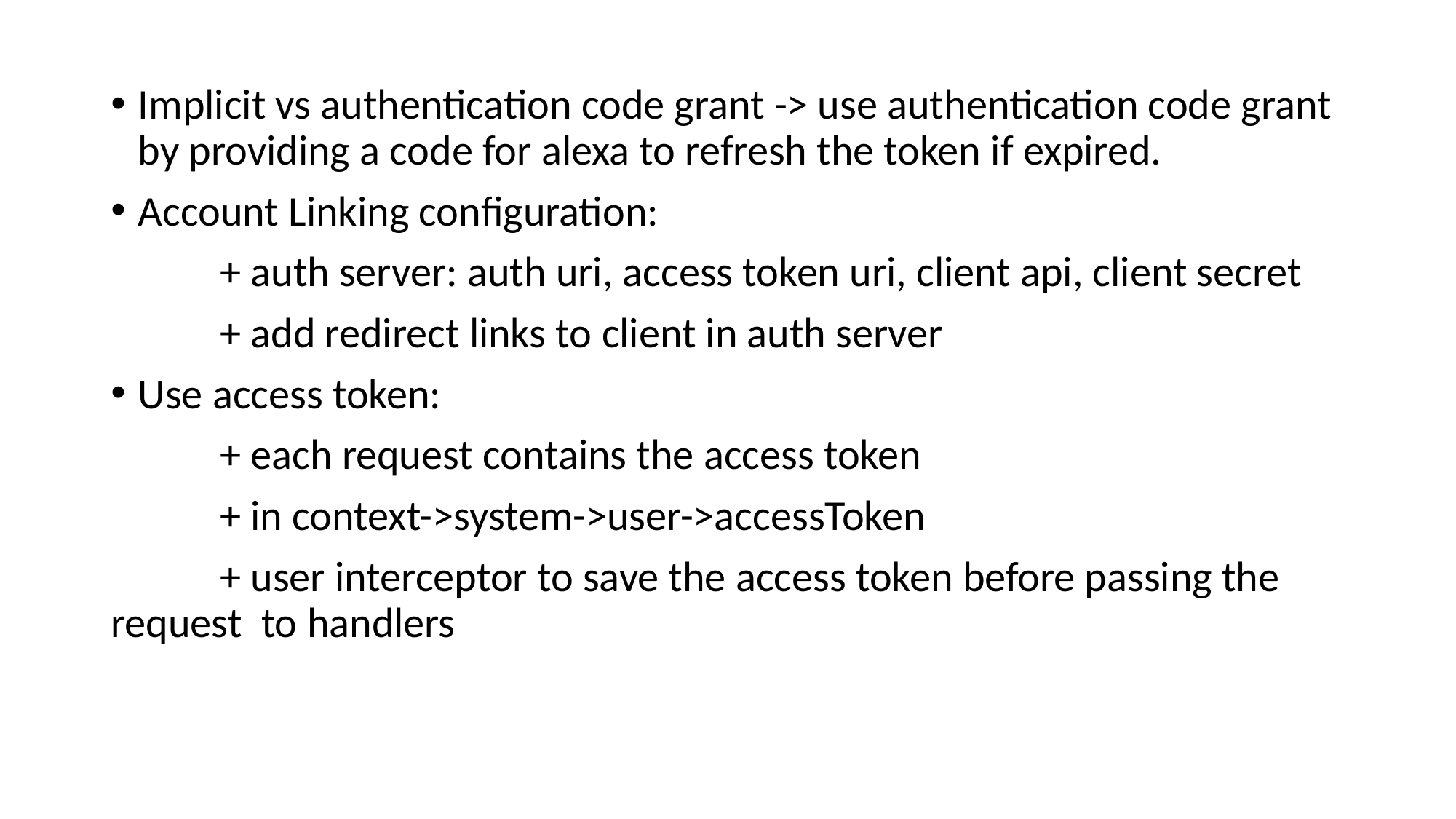

#
Implicit vs authentication code grant -> use authentication code grant by providing a code for alexa to refresh the token if expired.
Account Linking configuration:
	+ auth server: auth uri, access token uri, client api, client secret
	+ add redirect links to client in auth server
Use access token:
	+ each request contains the access token
	+ in context->system->user->accessToken
	+ user interceptor to save the access token before passing the 	request  to handlers